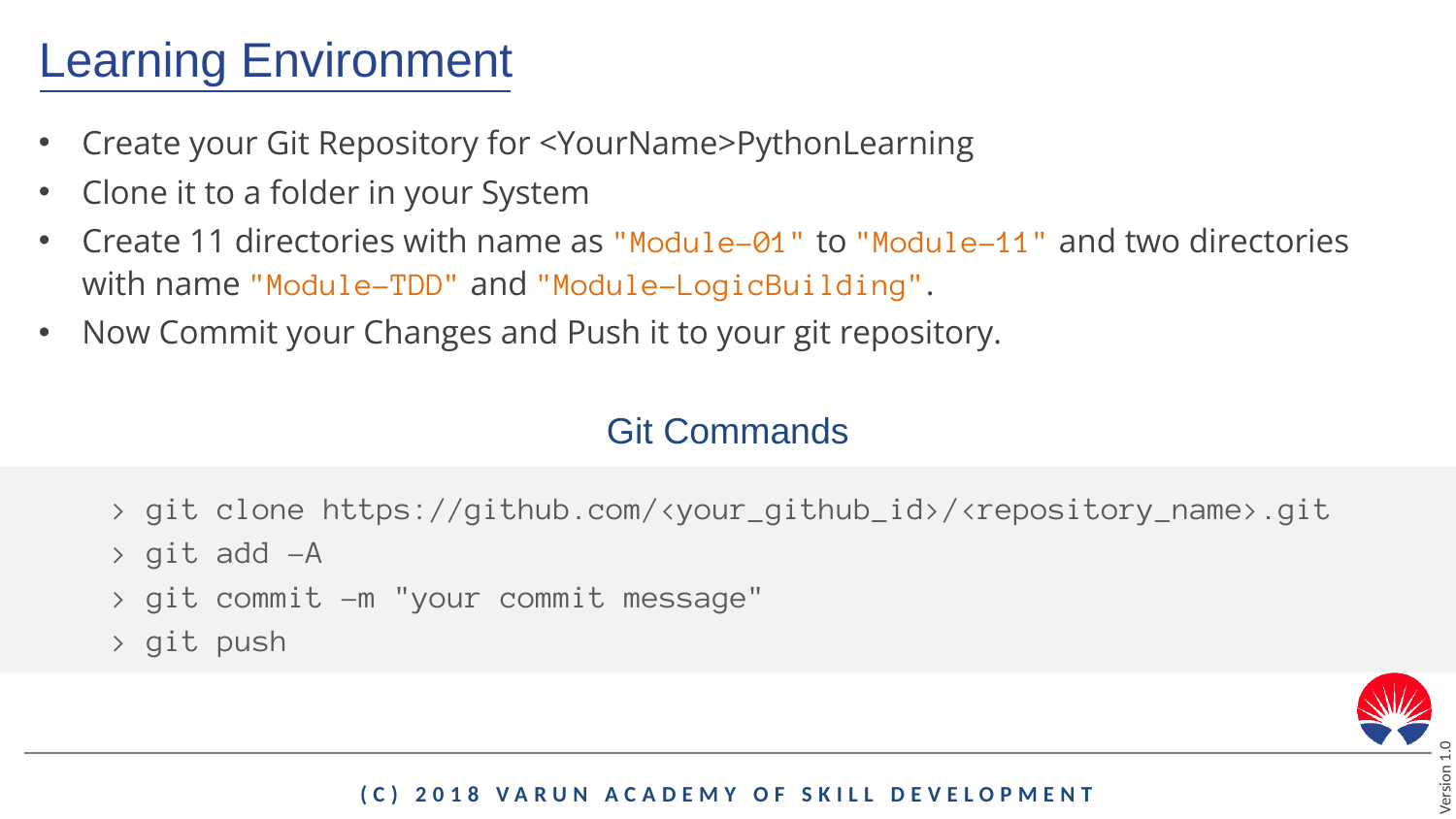

# Learning Environment
Create your Git Repository for <YourName>PythonLearning
Clone it to a folder in your System
Create 11 directories with name as "Module-01" to "Module-11" and two directories with name "Module-TDD" and "Module-LogicBuilding".
Now Commit your Changes and Push it to your git repository.
Git Commands

> git clone https://github.com/<your_github_id>/<repository_name>.git
> git add –A
> git commit –m "your commit message"
> git push
(c) 2018 VARUN ACADEMY OF SKILL DEVELOPMENT